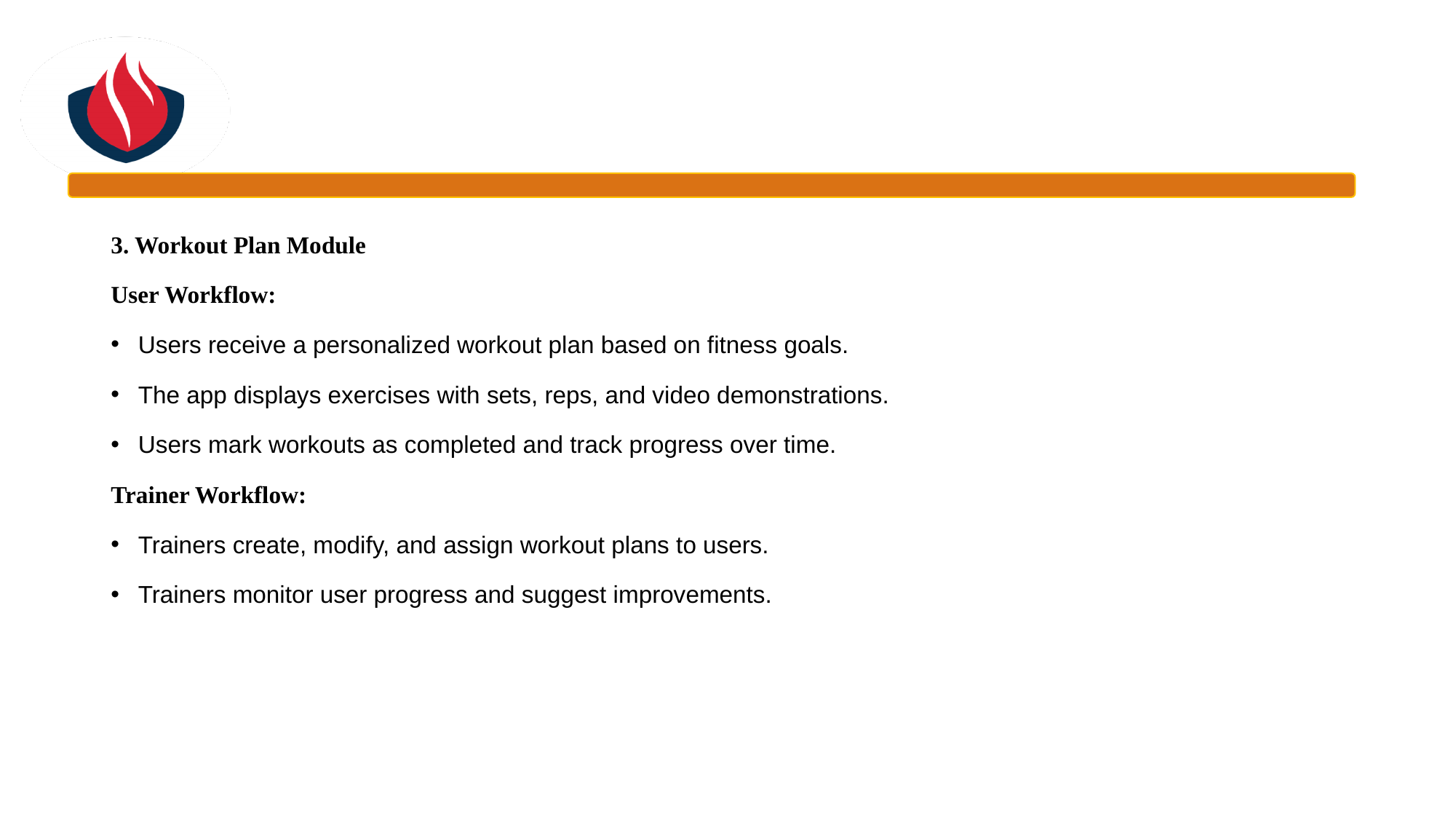

#
3. Workout Plan Module
User Workflow:
Users receive a personalized workout plan based on fitness goals.
The app displays exercises with sets, reps, and video demonstrations.
Users mark workouts as completed and track progress over time.
Trainer Workflow:
Trainers create, modify, and assign workout plans to users.
Trainers monitor user progress and suggest improvements.